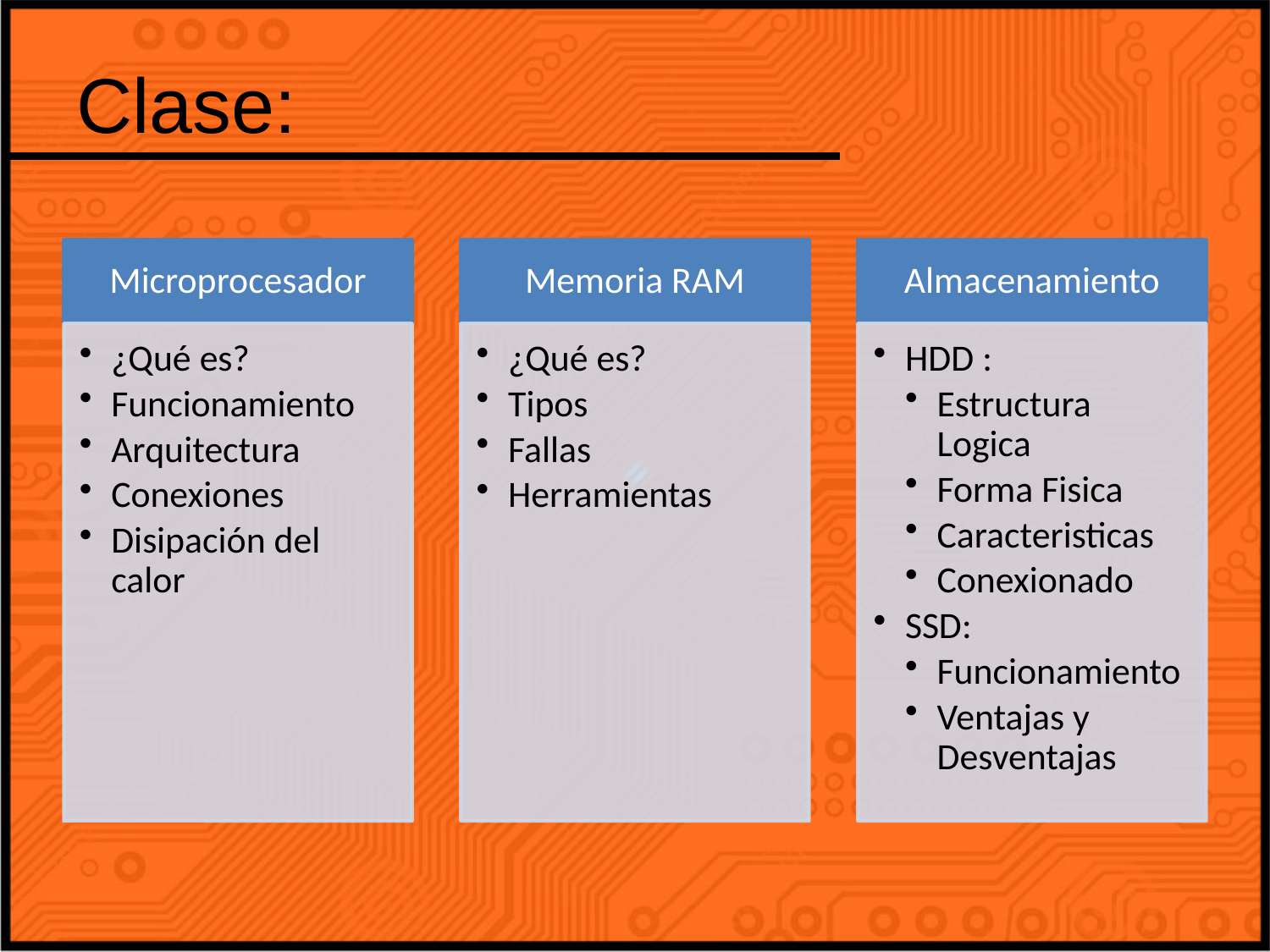

# Clase:
Microprocesador
¿Qué es?
Funcionamiento
Arquitectura
Conexiones
Disipación del calor
Memoria RAM
¿Qué es?
Tipos
Fallas
Herramientas
Almacenamiento
HDD :
Estructura Logica
Forma Fisica
Caracteristicas
Conexionado
SSD:
Funcionamiento
Ventajas y Desventajas